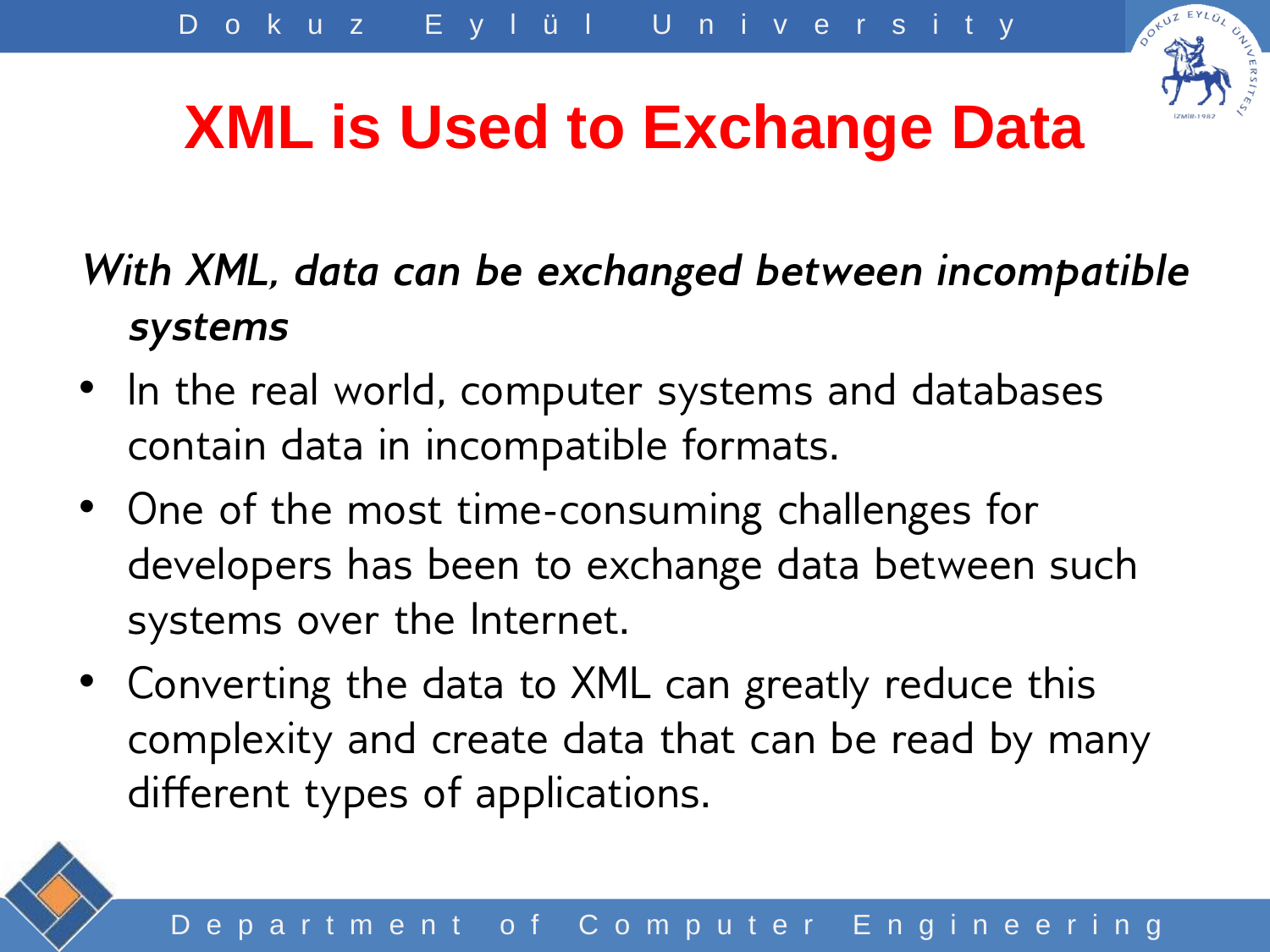

# XML is Used to Exchange Data
With XML, data can be exchanged between incompatible systems
In the real world, computer systems and databases contain data in incompatible formats.
One of the most time-consuming challenges for developers has been to exchange data between such systems over the Internet.
Converting the data to XML can greatly reduce this complexity and create data that can be read by many different types of applications.